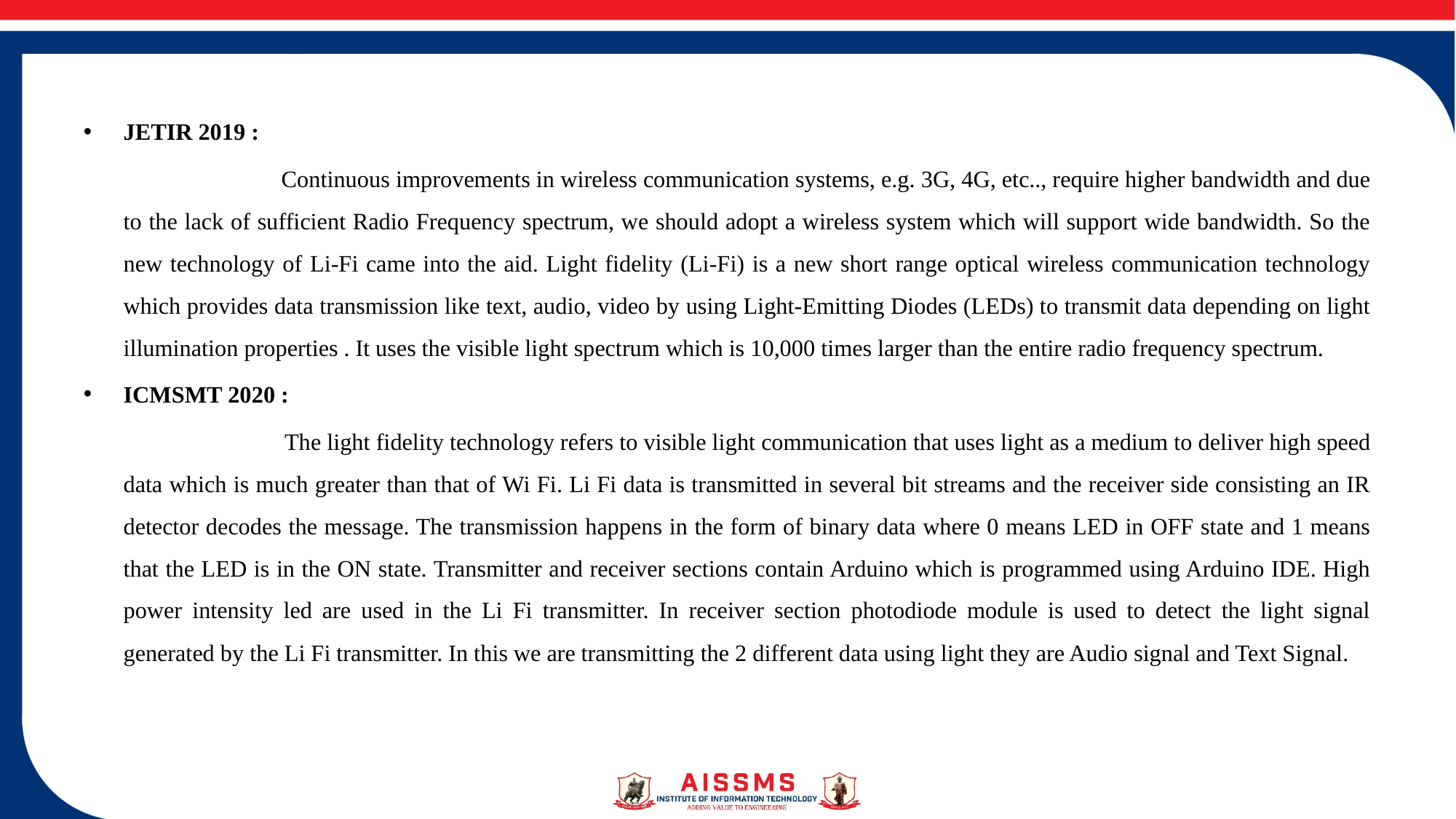

JETIR 2019 :
                                 Continuous improvements in wireless communication systems, e.g. 3G, 4G, etc.., require higher bandwidth and due to the lack of sufficient Radio Frequency spectrum, we should adopt a wireless system which will support wide bandwidth. So the new technology of Li-Fi came into the aid. Light fidelity (Li-Fi) is a new short range optical wireless communication technology which provides data transmission like text, audio, video by using Light-Emitting Diodes (LEDs) to transmit data depending on light illumination properties . It uses the visible light spectrum which is 10,000 times larger than the entire radio frequency spectrum.
ICMSMT 2020 :
                                  The light fidelity technology refers to visible light communication that uses light as a medium to deliver high speed data which is much greater than that of Wi Fi. Li Fi data is transmitted in several bit streams and the receiver side consisting an IR detector decodes the message. The transmission happens in the form of binary data where 0 means LED in OFF state and 1 means that the LED is in the ON state. Transmitter and receiver sections contain Arduino which is programmed using Arduino IDE. High power intensity led are used in the Li Fi transmitter. In receiver section photodiode module is used to detect the light signal generated by the Li Fi transmitter. In this we are transmitting the 2 different data using light they are Audio signal and Text Signal.
4